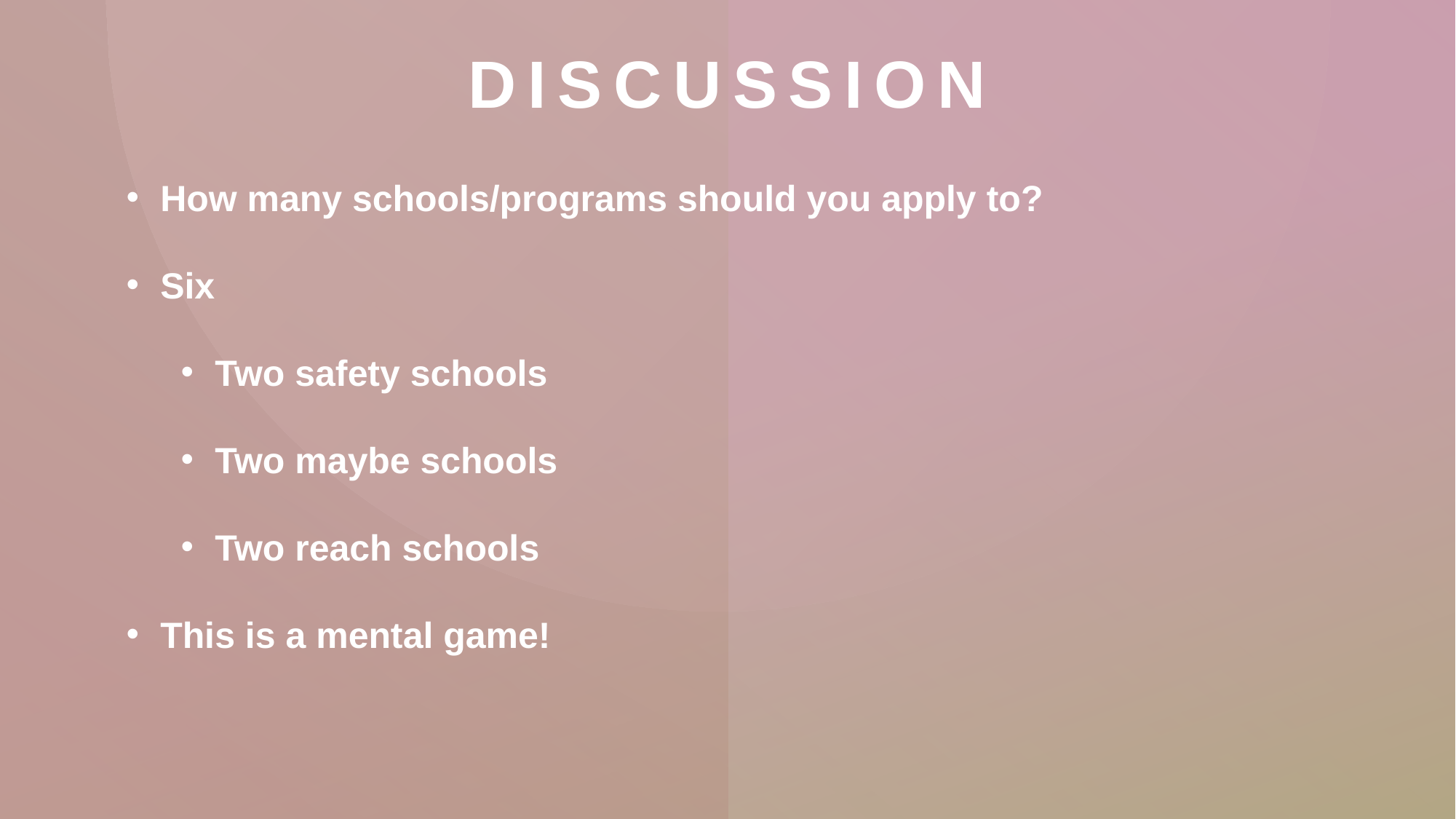

# Discussion
How many schools/programs should you apply to?
Six
Two safety schools
Two maybe schools
Two reach schools
This is a mental game!